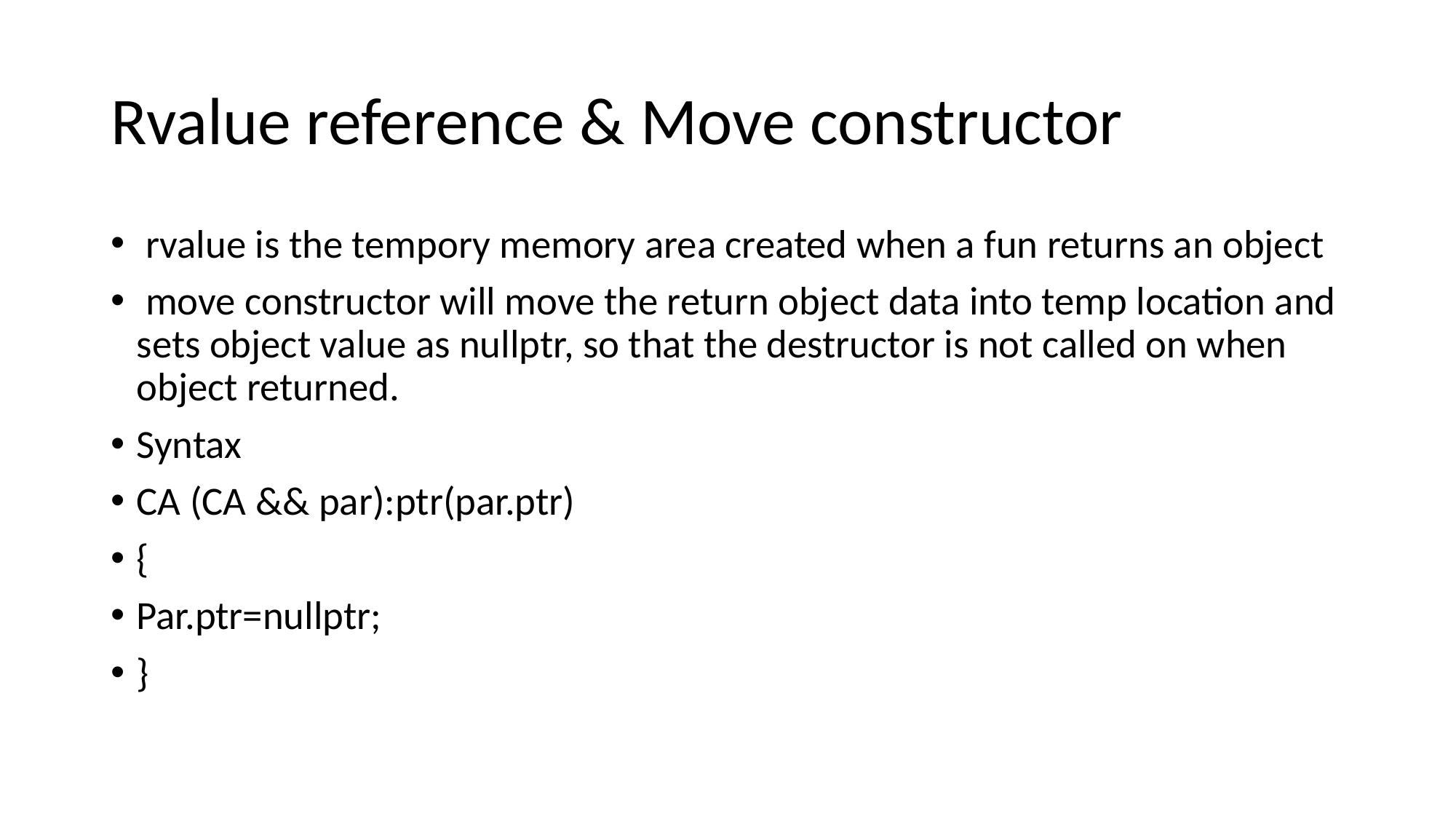

# Rvalue reference & Move constructor
 rvalue is the tempory memory area created when a fun returns an object
 move constructor will move the return object data into temp location and sets object value as nullptr, so that the destructor is not called on when object returned.
Syntax
CA (CA && par):ptr(par.ptr)
{
Par.ptr=nullptr;
}